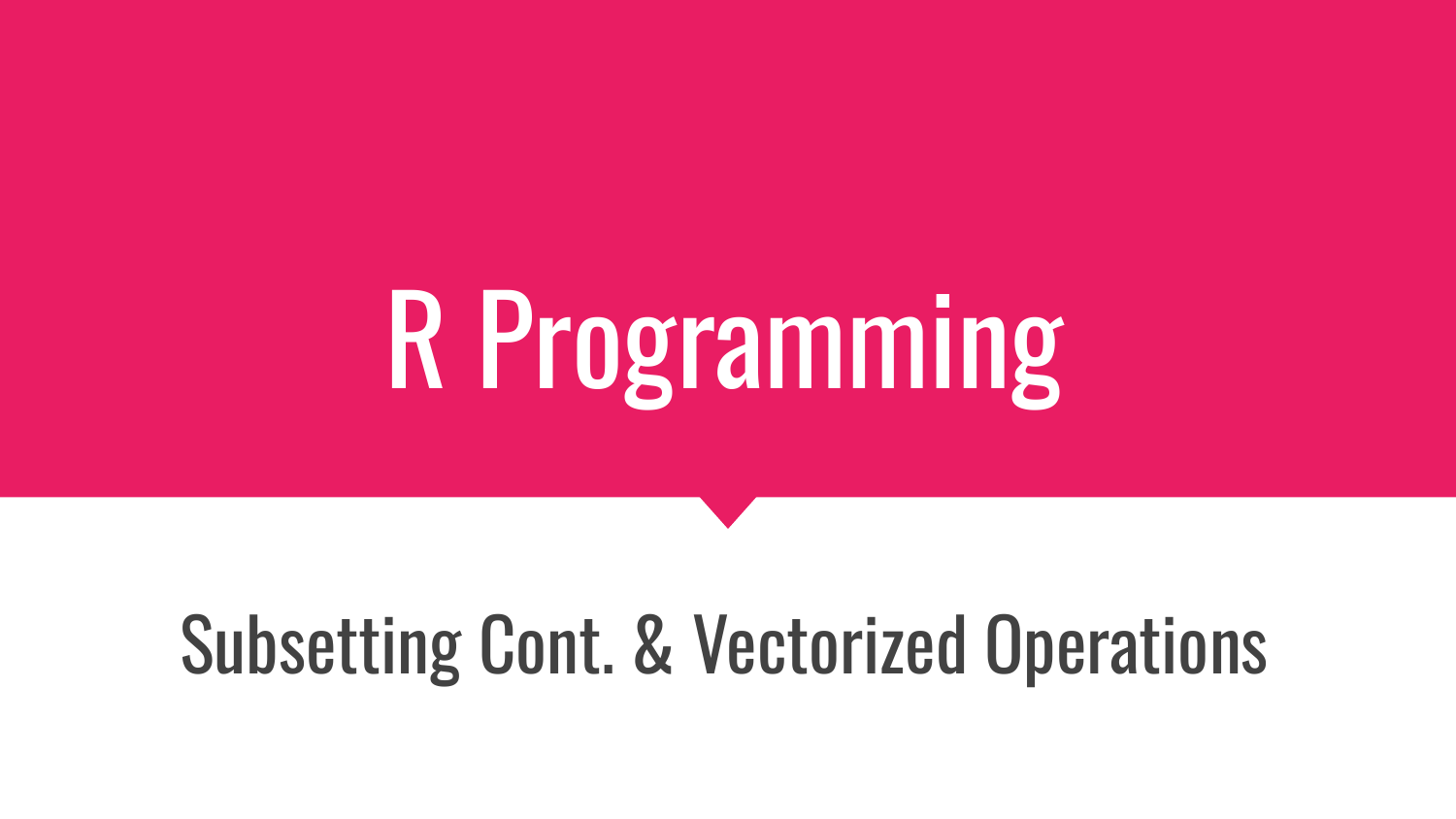

# R Programming
Subsetting Cont. & Vectorized Operations